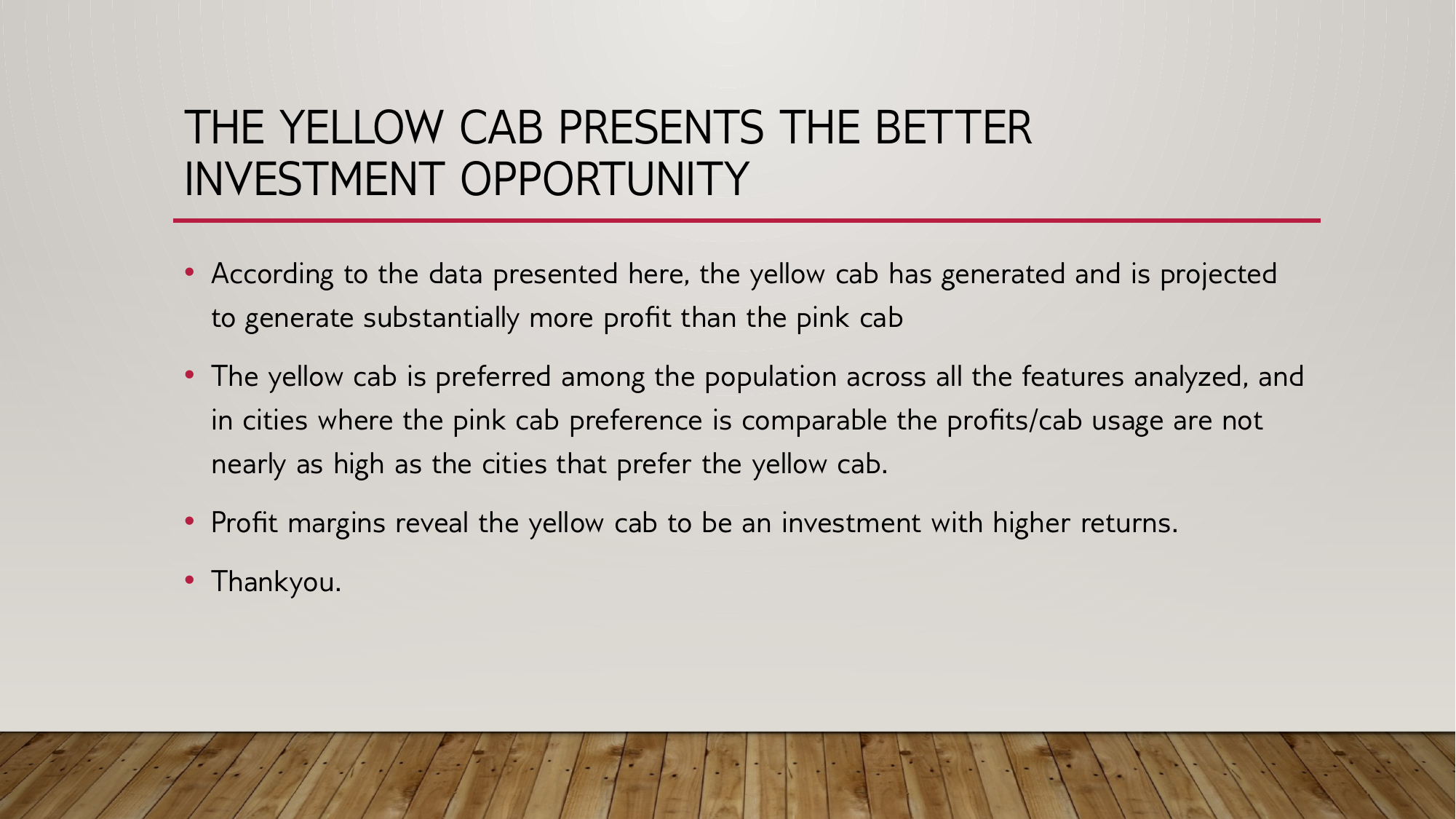

# The Yellow cab Presents the better investment opportunity
According to the data presented here, the yellow cab has generated and is projected to generate substantially more profit than the pink cab
The yellow cab is preferred among the population across all the features analyzed, and in cities where the pink cab preference is comparable the profits/cab usage are not nearly as high as the cities that prefer the yellow cab.
Profit margins reveal the yellow cab to be an investment with higher returns.
Thankyou.